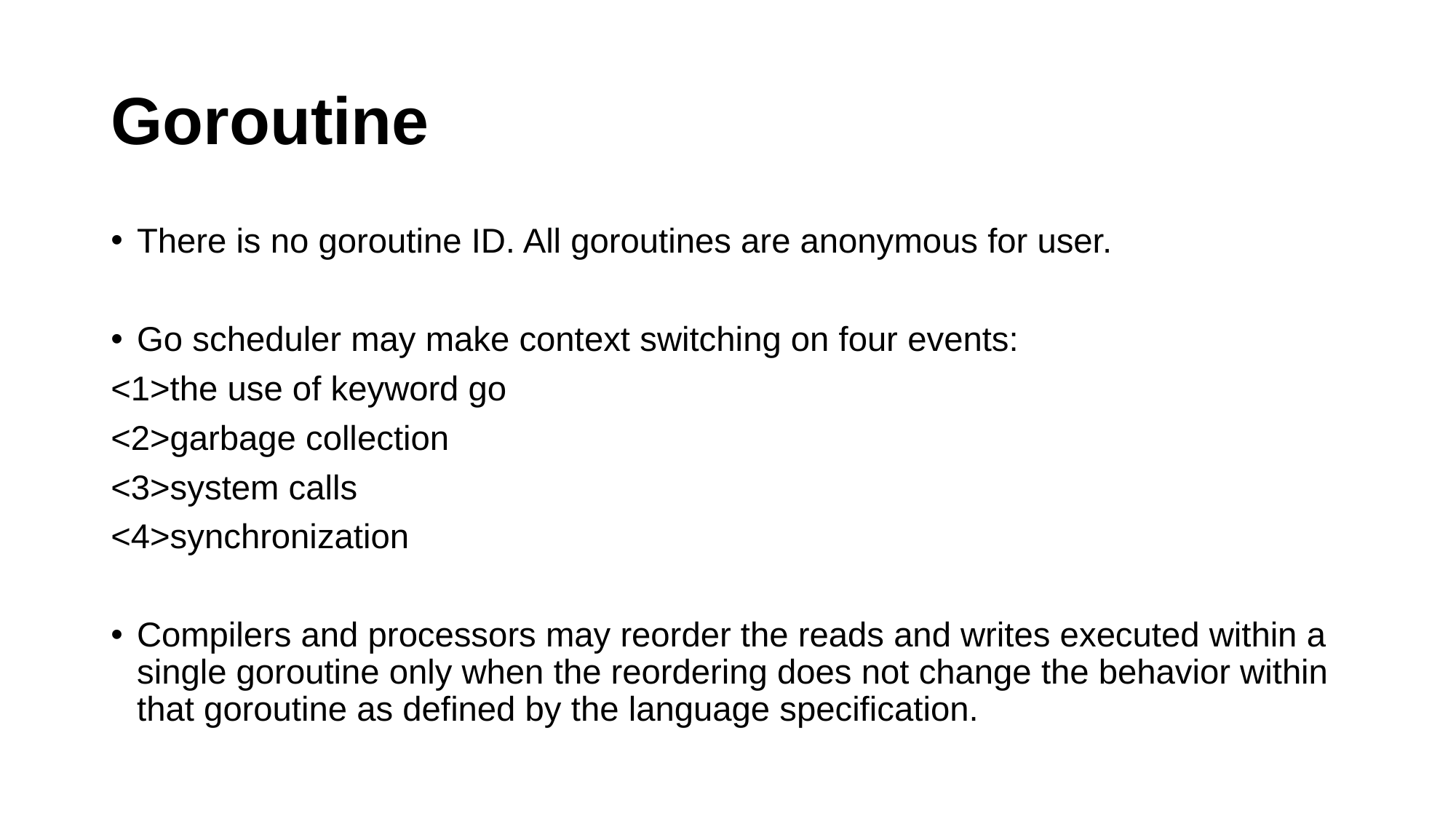

# Goroutine
There is no goroutine ID. All goroutines are anonymous for user.

Go scheduler may make context switching on four events:
<1>the use of keyword go
<2>garbage collection
<3>system calls
<4>synchronization

Compilers and processors may reorder the reads and writes executed within a single goroutine only when the reordering does not change the behavior within that goroutine as defined by the language specification.